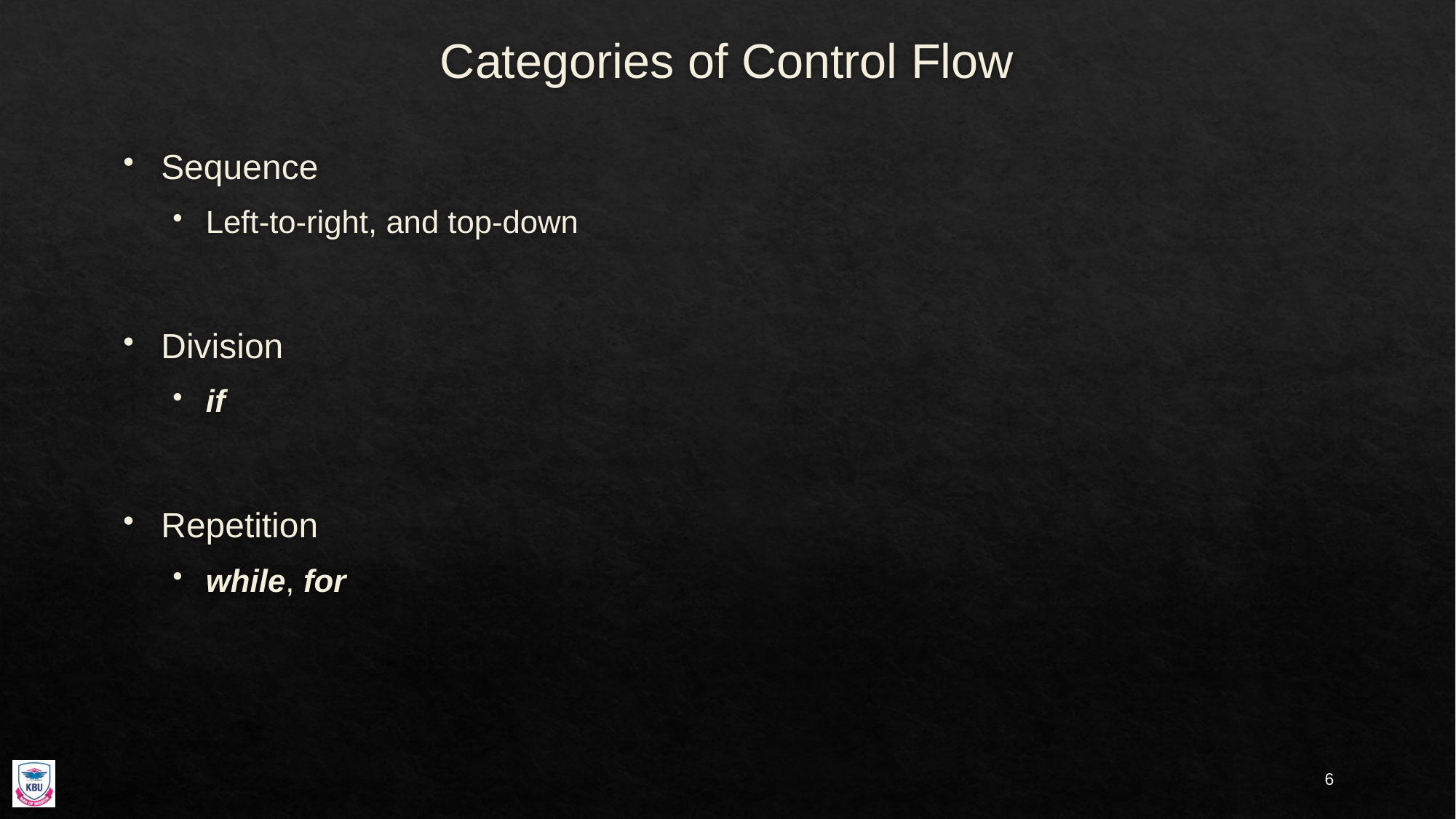

# Categories of Control Flow
Sequence
Left-to-right, and top-down

Division
if

Repetition
while, for
6